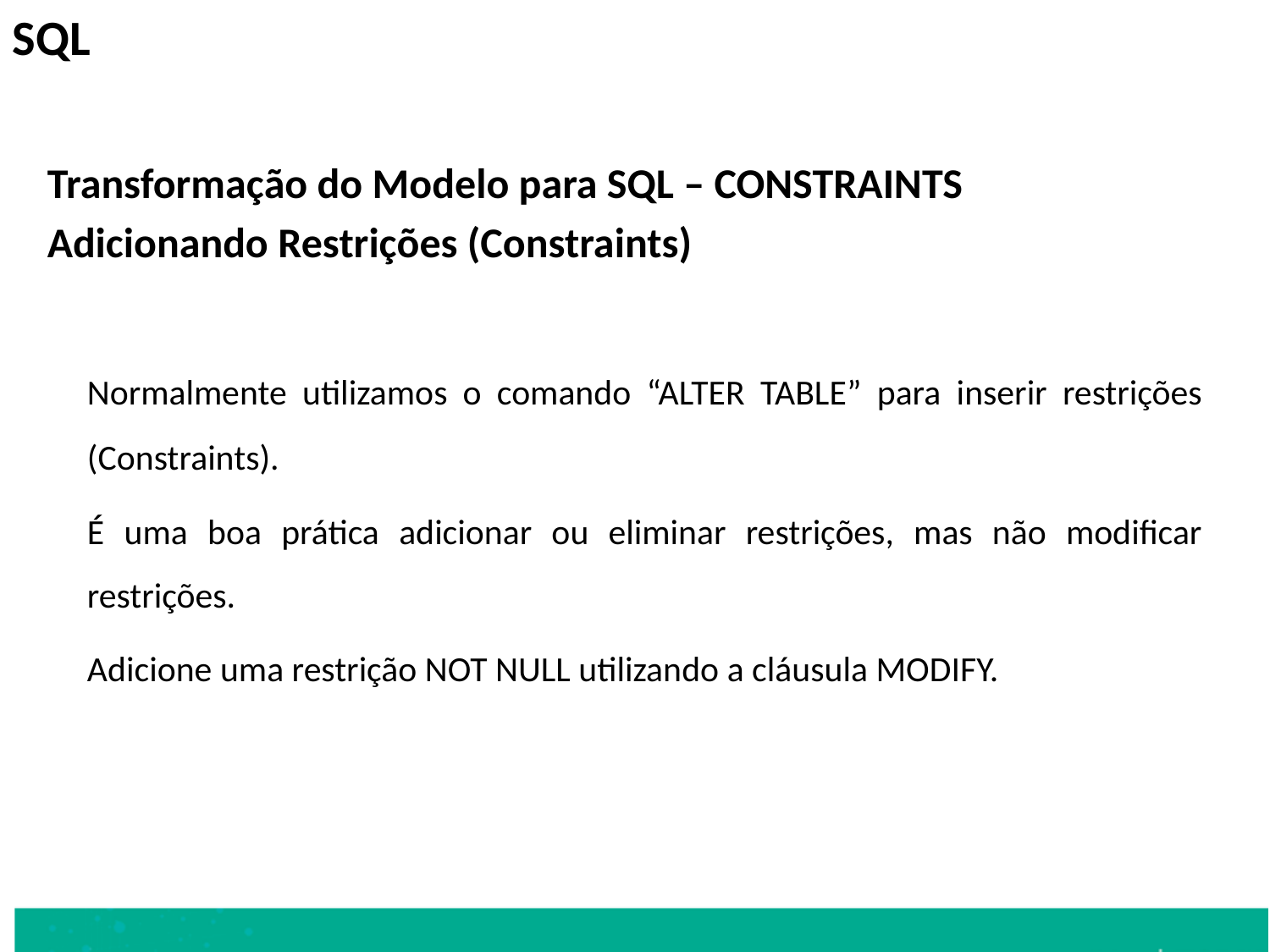

SQL
Transformação do Modelo para SQL – CONSTRAINTS
Adicionando Restrições (Constraints)

	Normalmente utilizamos o comando “ALTER TABLE” para inserir restrições (Constraints).
	É uma boa prática adicionar ou eliminar restrições, mas não modificar restrições.
	Adicione uma restrição NOT NULL utilizando a cláusula MODIFY.